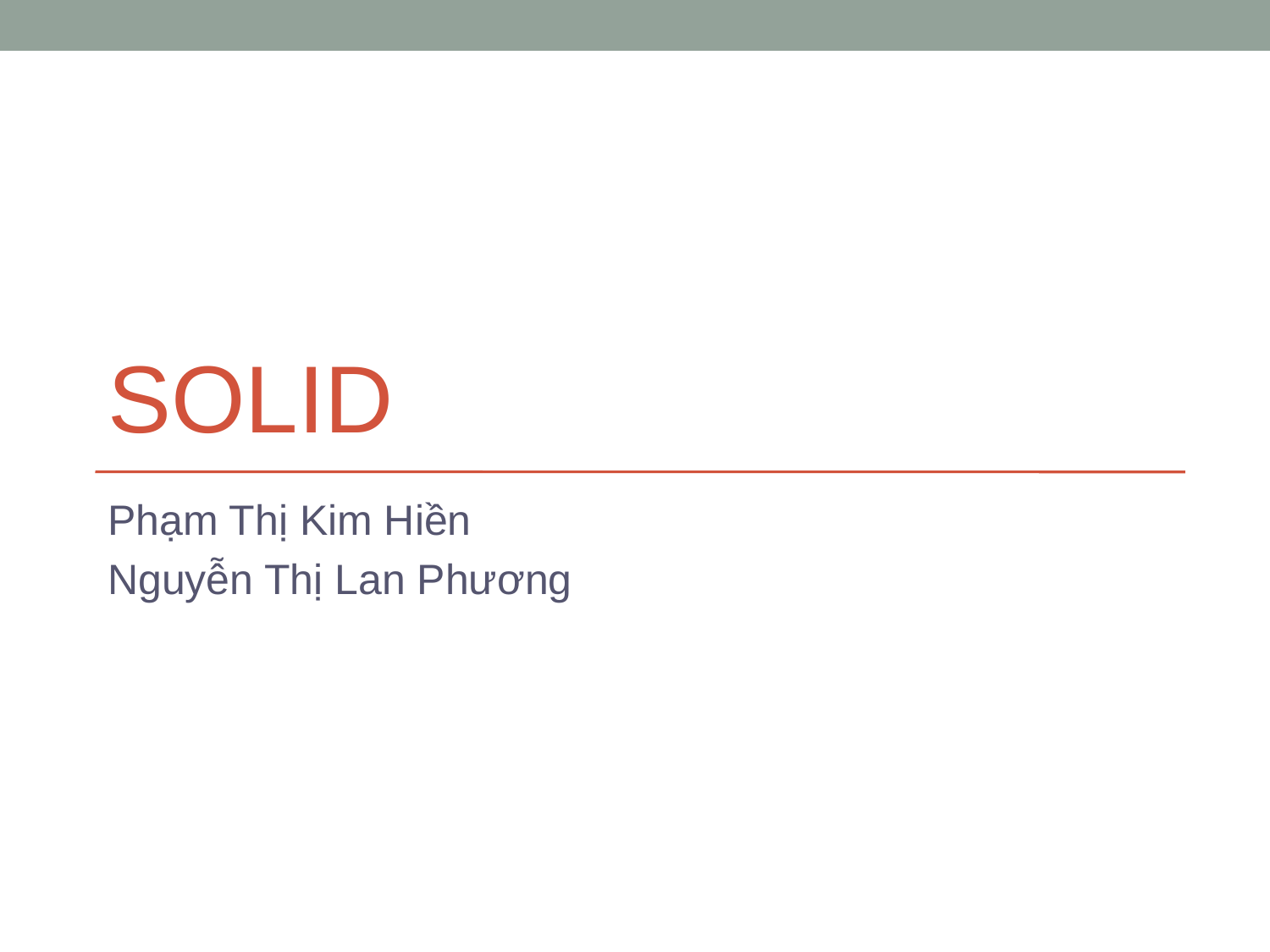

# SOLID
Phạm Thị Kim Hiền
Nguyễn Thị Lan Phương